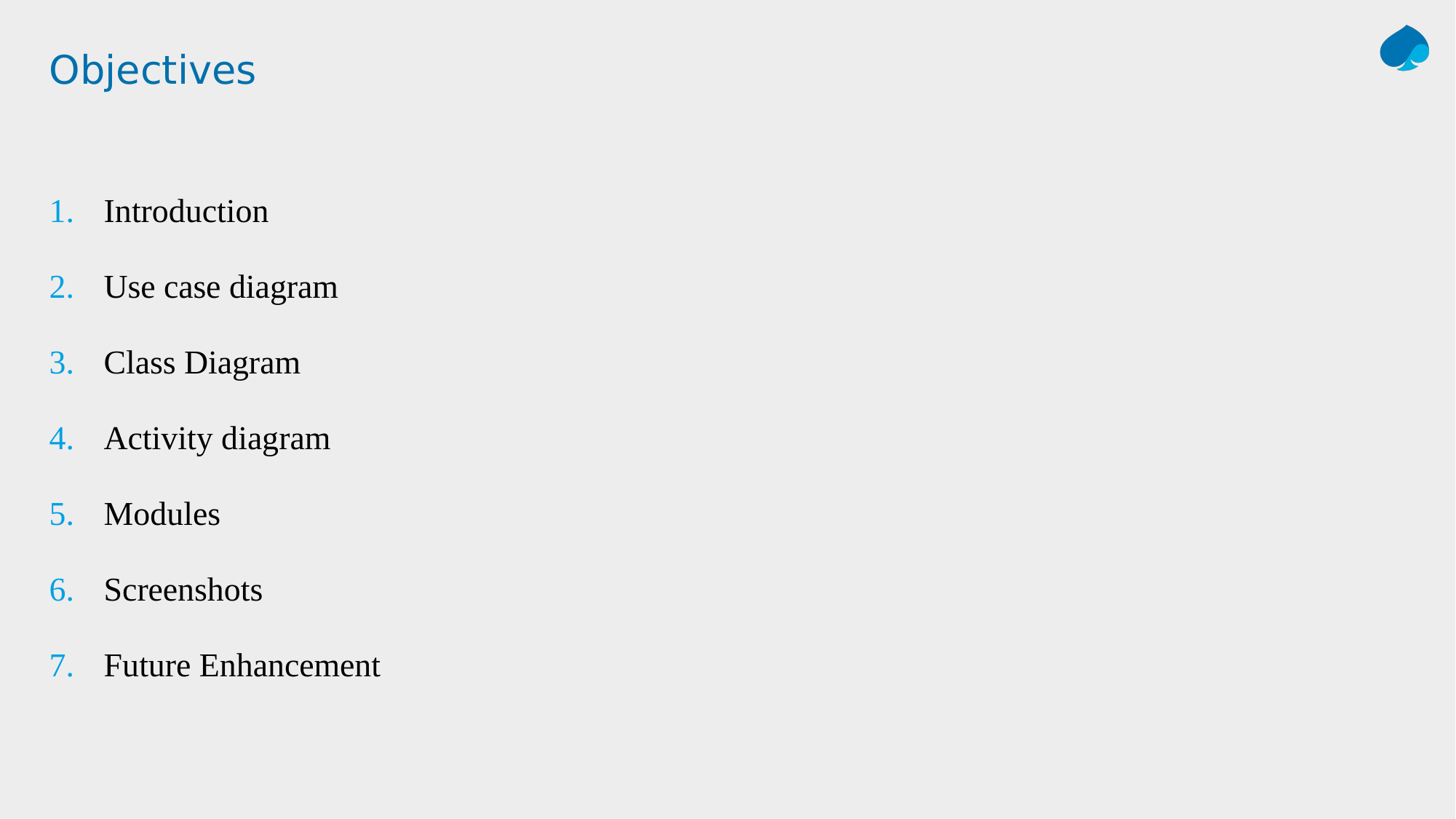

# Objectives
Introduction
Use case diagram
Class Diagram
Activity diagram
Modules
Screenshots
Future Enhancement